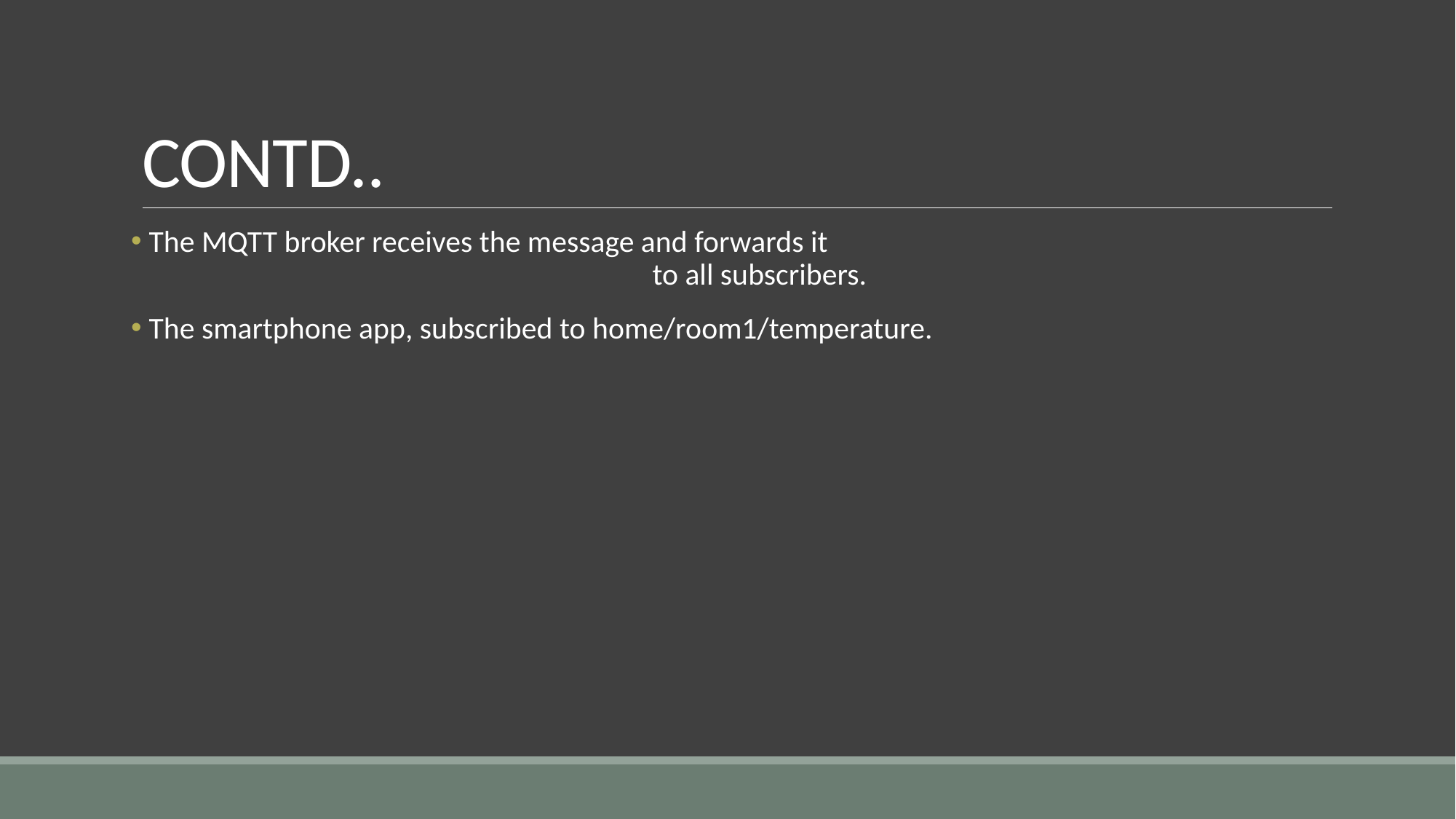

# CONTD..
 The MQTT broker receives the message and forwards it                                                                                                                                                   to all subscribers.
 The smartphone app, subscribed to home/room1/temperature.